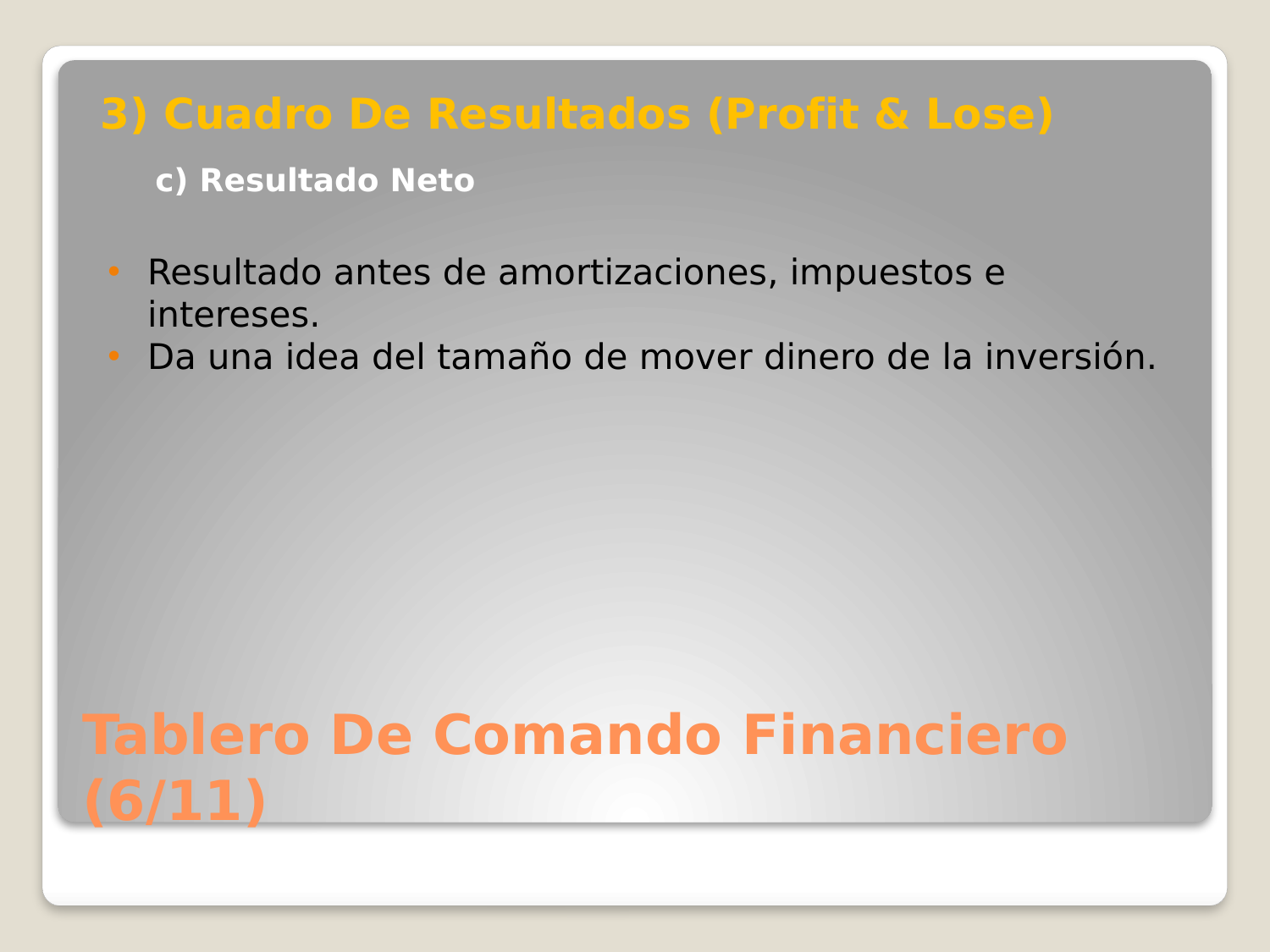

3) Cuadro De Resultados (Profit & Lose)
c) Resultado Neto

Resultado antes de amortizaciones, impuestos e intereses.
Da una idea del tamaño de mover dinero de la inversión.
# Tablero De Comando Financiero (6/11)